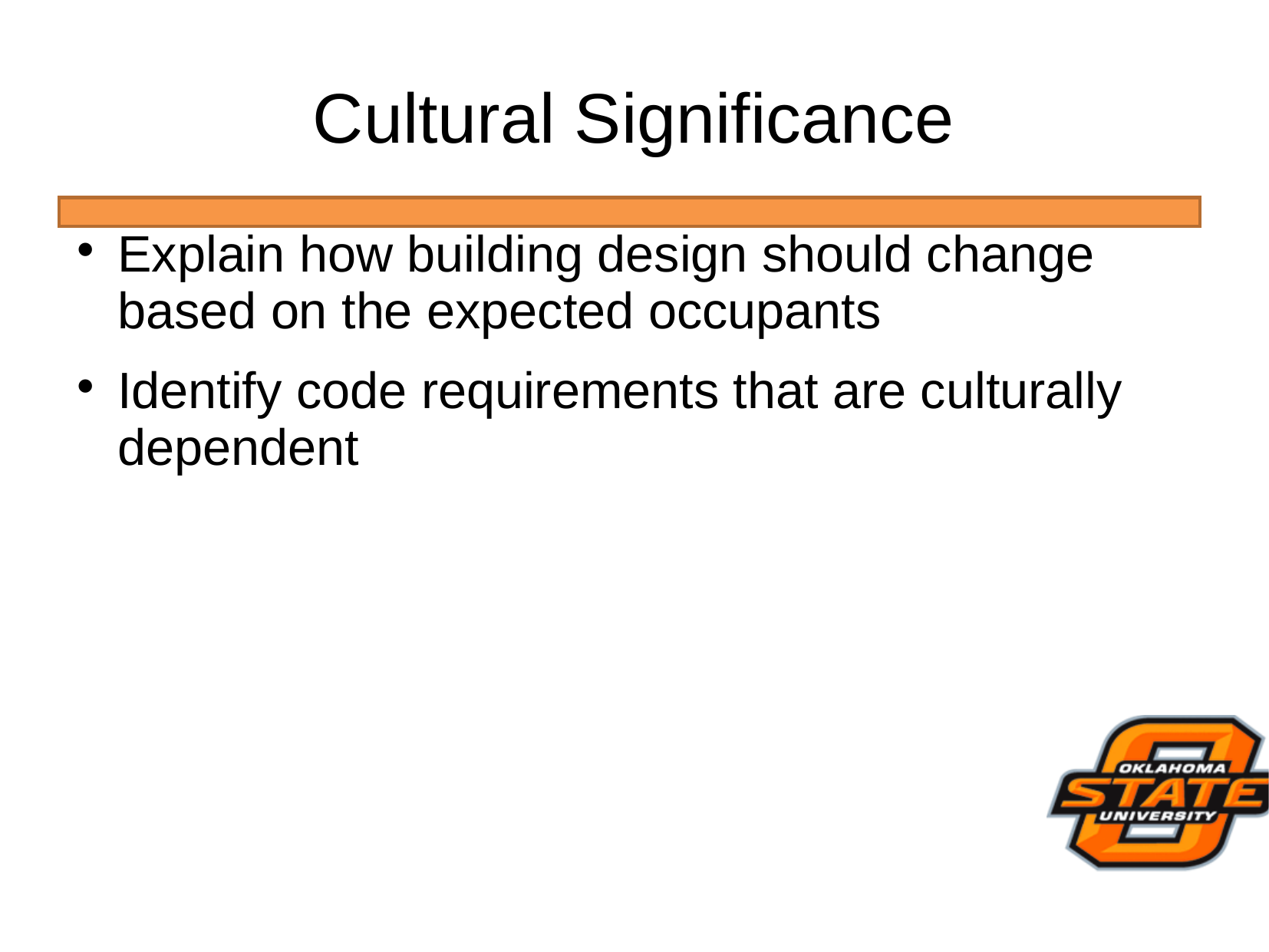

# Cultural Significance
Explain how building design should change based on the expected occupants
Identify code requirements that are culturally dependent